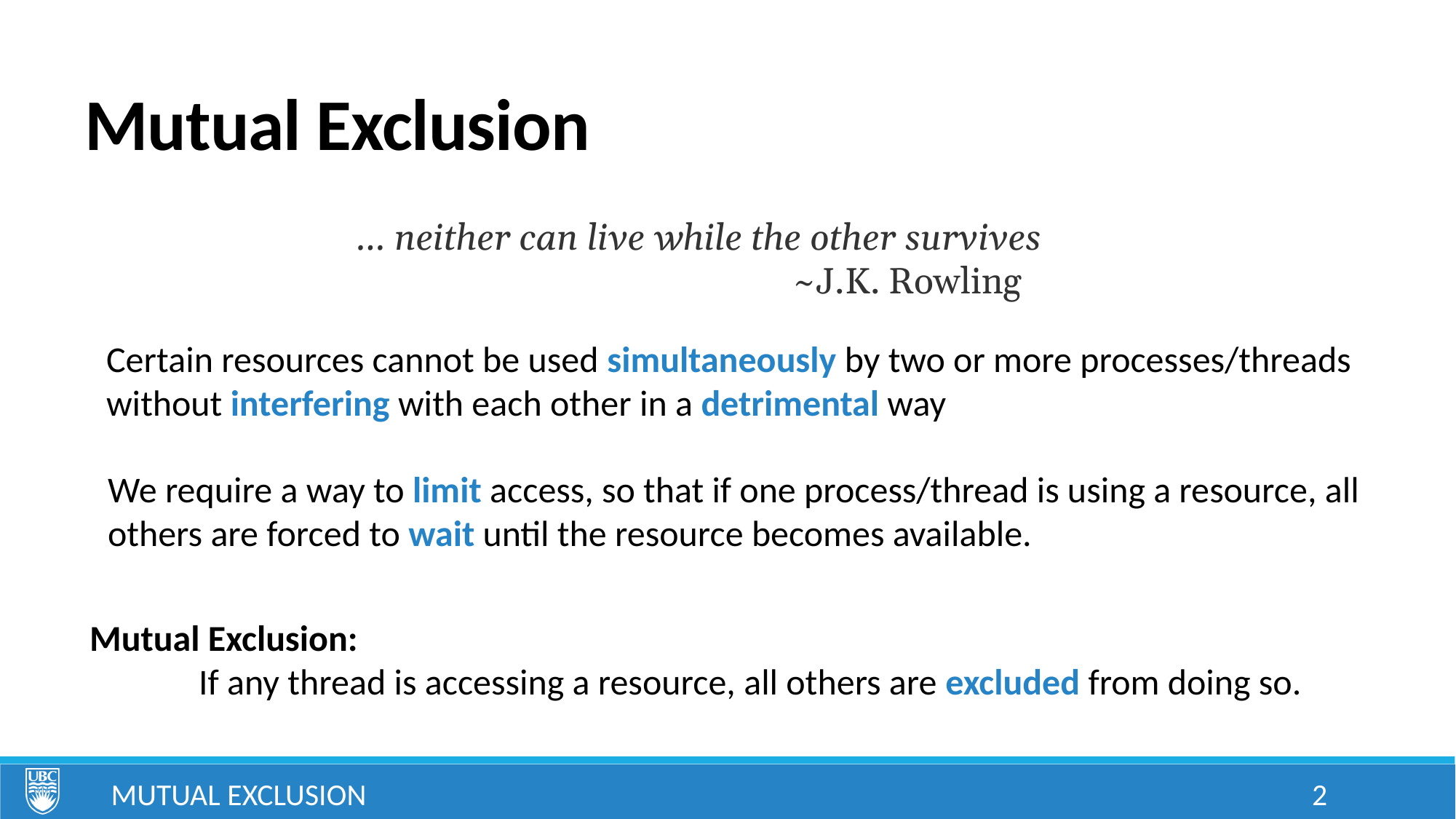

# Mutual Exclusion
… neither can live while the other survives
				~J.K. Rowling
Certain resources cannot be used simultaneously by two or more processes/threads without interfering with each other in a detrimental way
We require a way to limit access, so that if one process/thread is using a resource, all others are forced to wait until the resource becomes available.
Mutual Exclusion:
	If any thread is accessing a resource, all others are excluded from doing so.
Mutual Exclusion
2